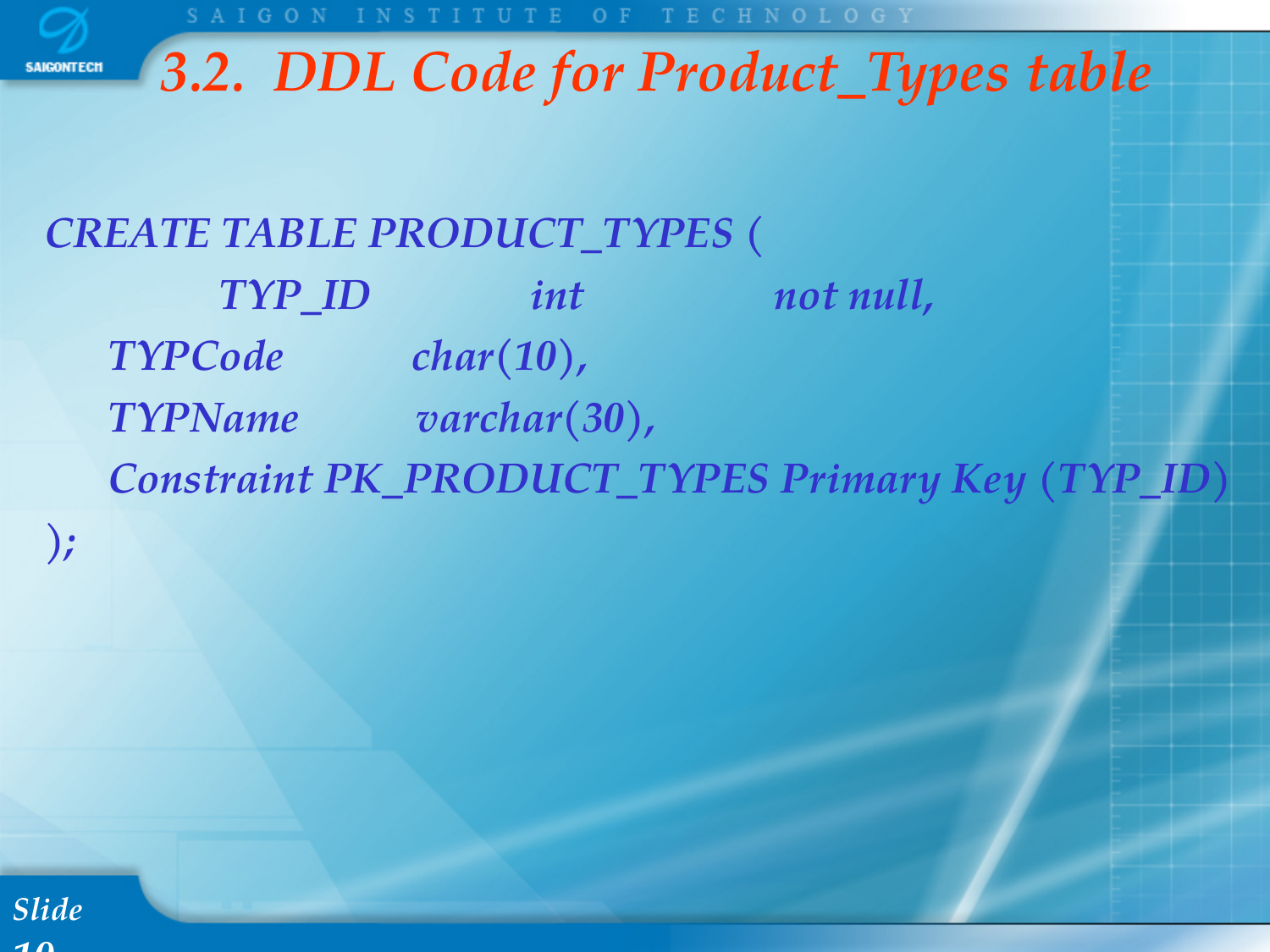

# 3.2.  DDL Code for Product_Types table

CREATE TABLE PRODUCT_TYPES (
   		TYP_ID               int                  not null,
      TYPCode            char(10),
      TYPName           varchar(30),
      Constraint PK_PRODUCT_TYPES Primary Key (TYP_ID)
);